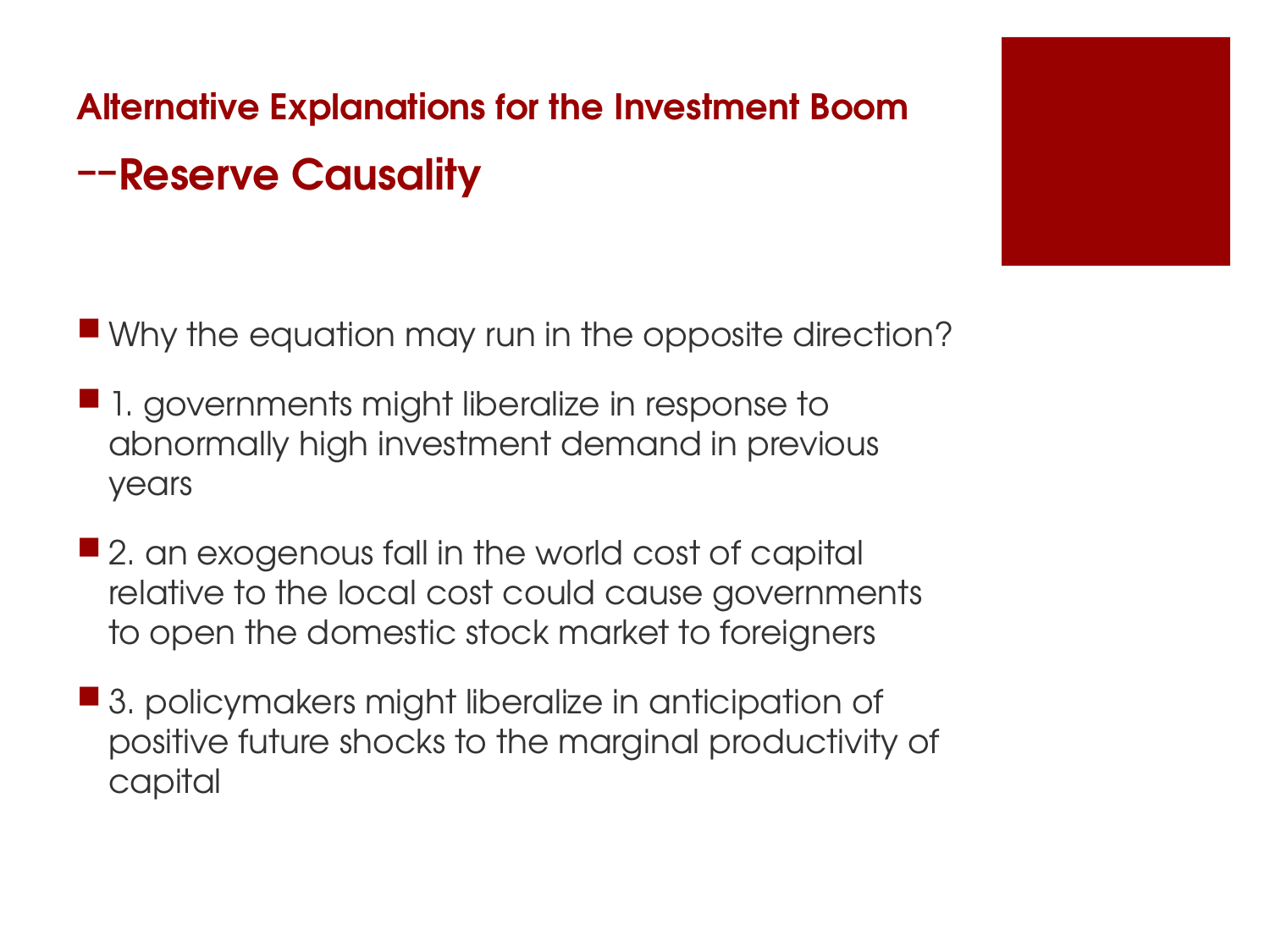

# Alternative Explanations for the Investment Boom --Reserve Causality
Why the equation may run in the opposite direction?
1. governments might liberalize in response to abnormally high investment demand in previous years
2. an exogenous fall in the world cost of capital relative to the local cost could cause governments to open the domestic stock market to foreigners
3. policymakers might liberalize in anticipation of positive future shocks to the marginal productivity of capital